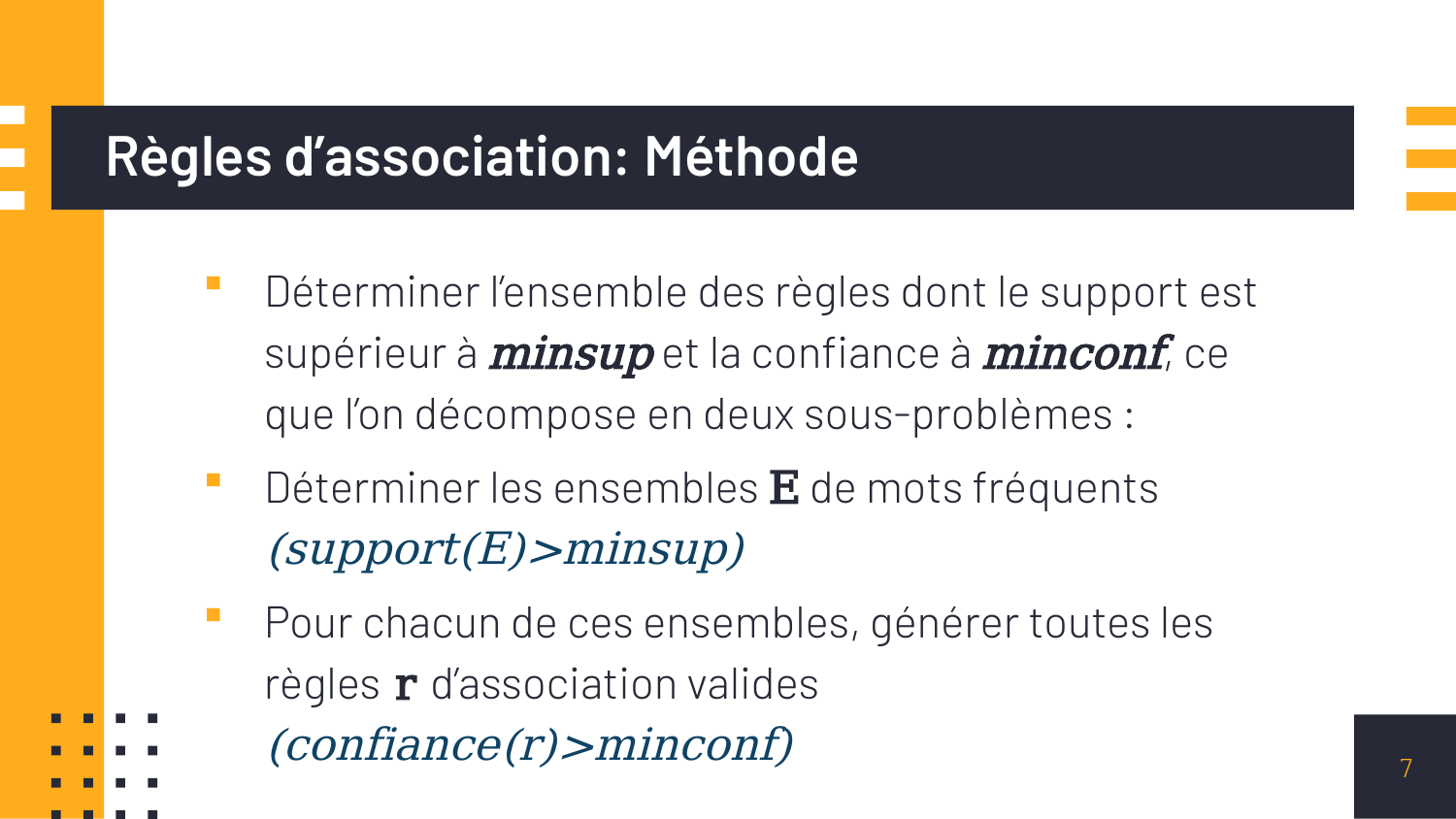

# Règles d’association: Méthode
Déterminer l’ensemble des règles dont le support est supérieur à minsup et la confiance à minconf, ce que l’on décompose en deux sous-problèmes :
Déterminer les ensembles E de mots fréquents (support(E)>minsup)
Pour chacun de ces ensembles, générer toutes les règles r d’association valides (confiance(r)>minconf)
7